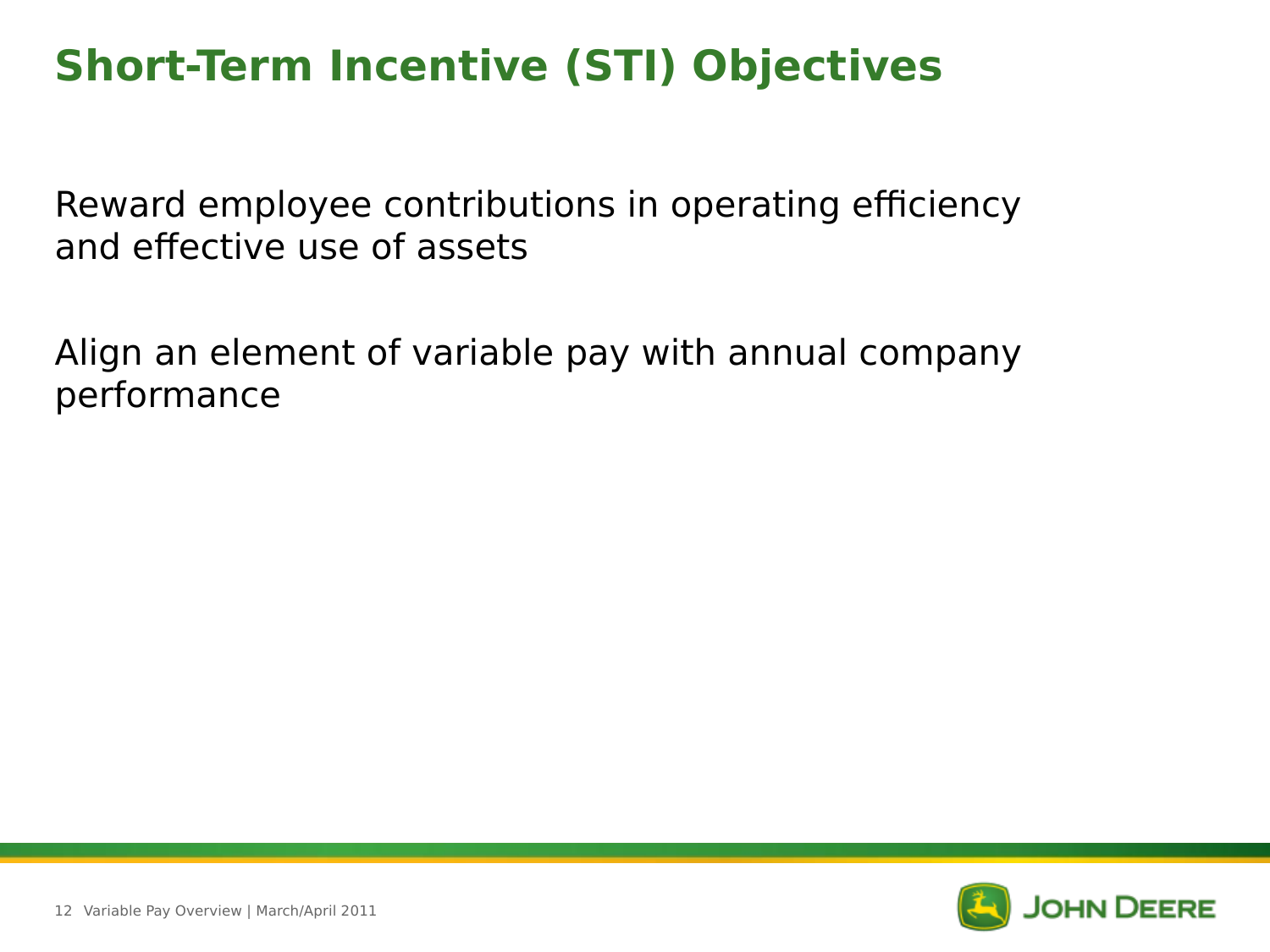

# Short-Term Incentive (STI) Objectives
Reward employee contributions in operating efficiency and effective use of assets

Align an element of variable pay with annual company performance

12
Variable Pay Overview | March/April 2011